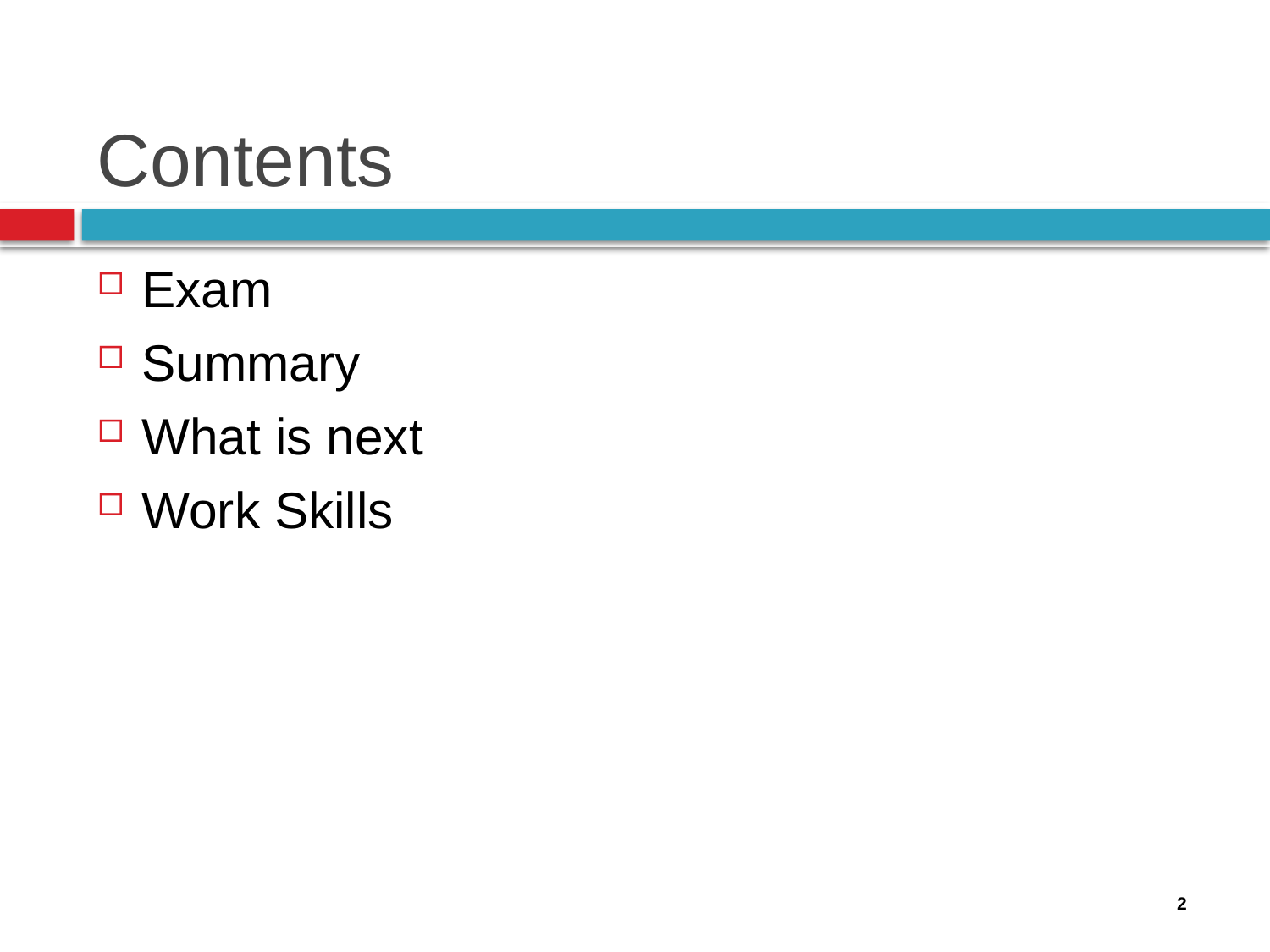

# Contents
Exam
Summary
What is next
Work Skills